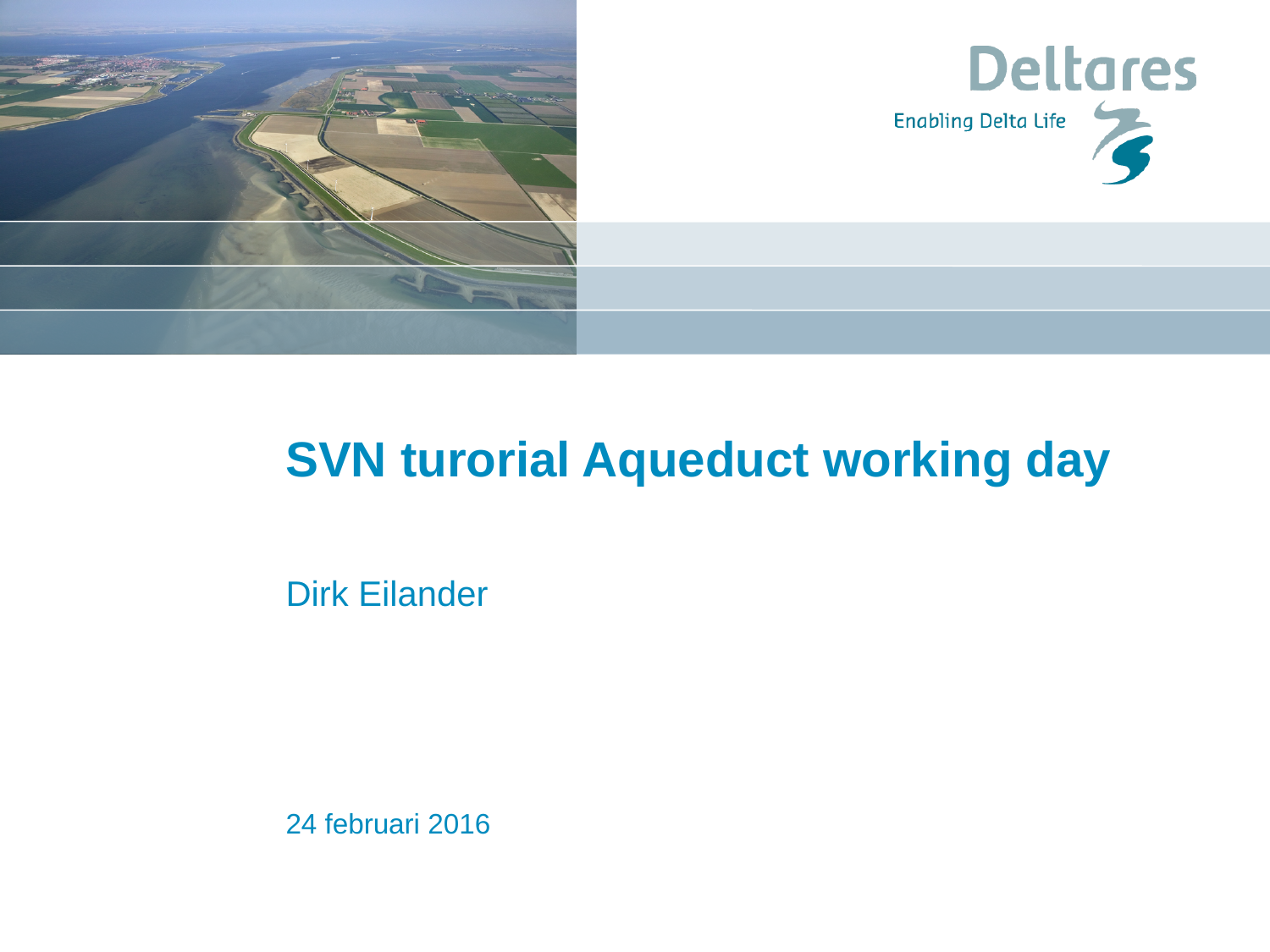

# SVN turorial Aqueduct working day
Dirk Eilander
24 februari 2016